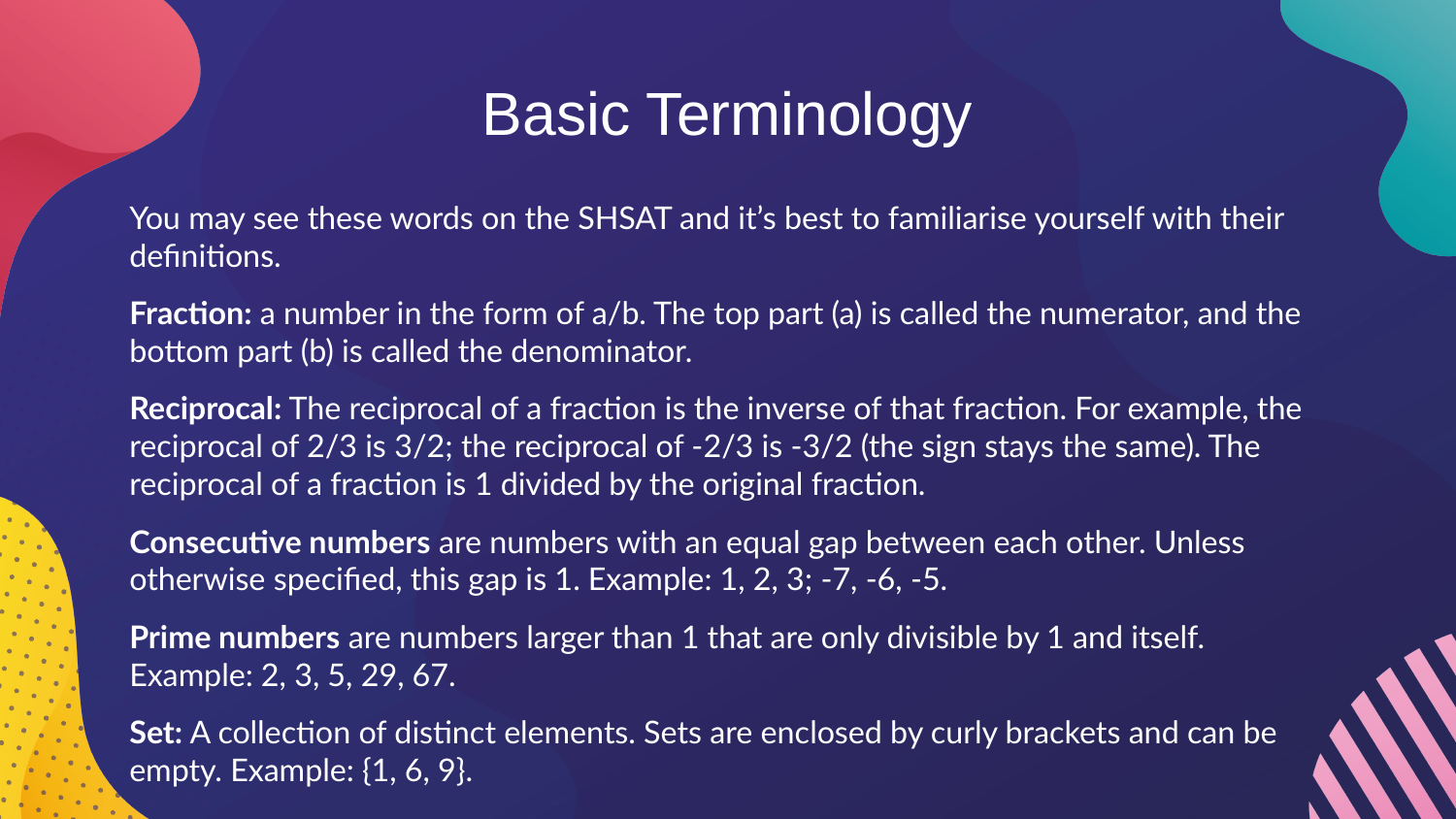

# Basic Terminology
You may see these words on the SHSAT and it’s best to familiarise yourself with their definitions.
Fraction: a number in the form of a/b. The top part (a) is called the numerator, and the bottom part (b) is called the denominator.
Reciprocal: The reciprocal of a fraction is the inverse of that fraction. For example, the reciprocal of 2/3 is 3/2; the reciprocal of -2/3 is -3/2 (the sign stays the same). The reciprocal of a fraction is 1 divided by the original fraction.
Consecutive numbers are numbers with an equal gap between each other. Unless otherwise specified, this gap is 1. Example: 1, 2, 3; -7, -6, -5.
Prime numbers are numbers larger than 1 that are only divisible by 1 and itself. Example: 2, 3, 5, 29, 67.
Set: A collection of distinct elements. Sets are enclosed by curly brackets and can be empty. Example: {1, 6, 9}.